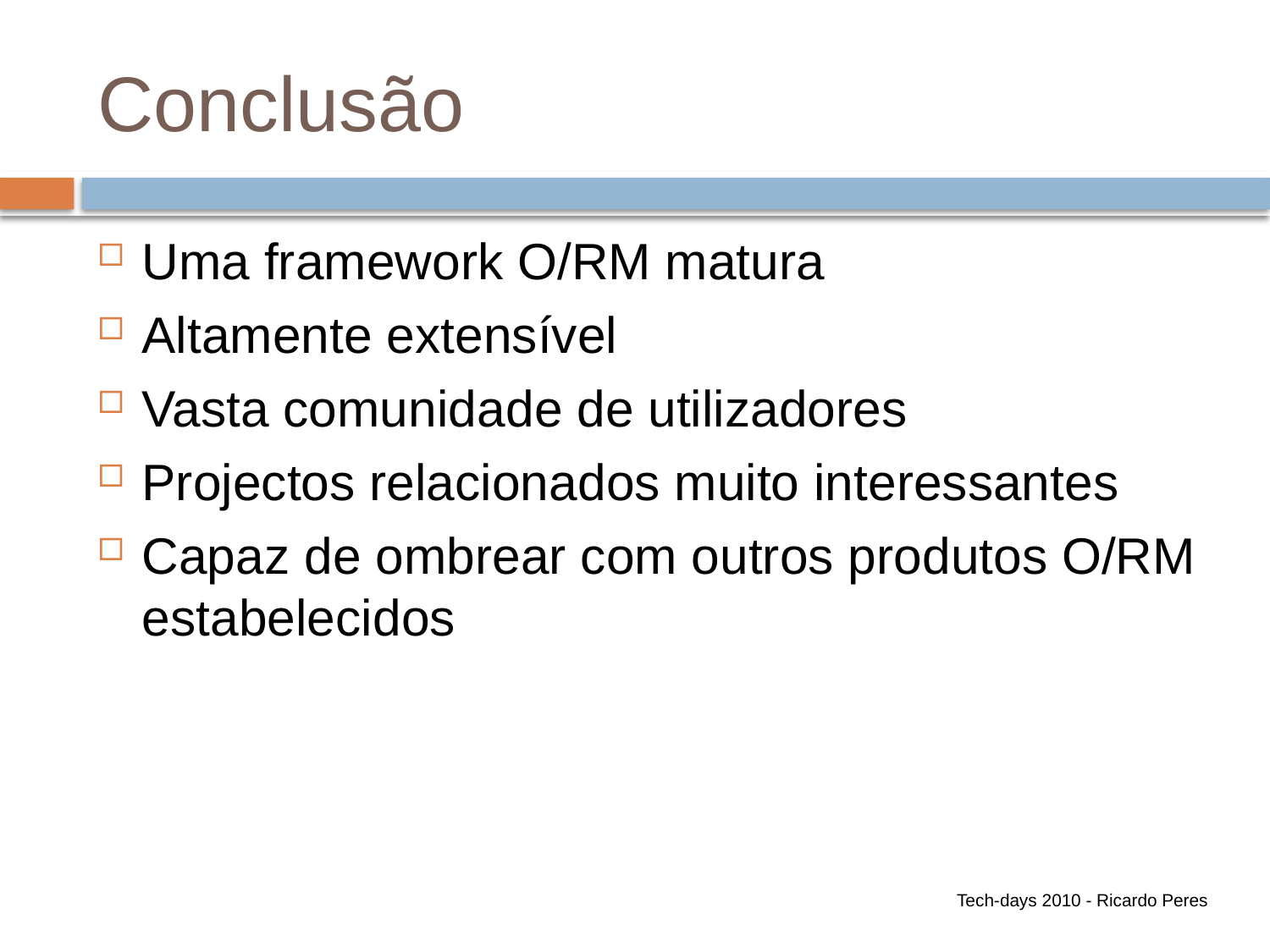

# Conclusão
Uma framework O/RM matura
Altamente extensível
Vasta comunidade de utilizadores
Projectos relacionados muito interessantes
Capaz de ombrear com outros produtos O/RM estabelecidos

Tech-days 2010 - Ricardo Peres